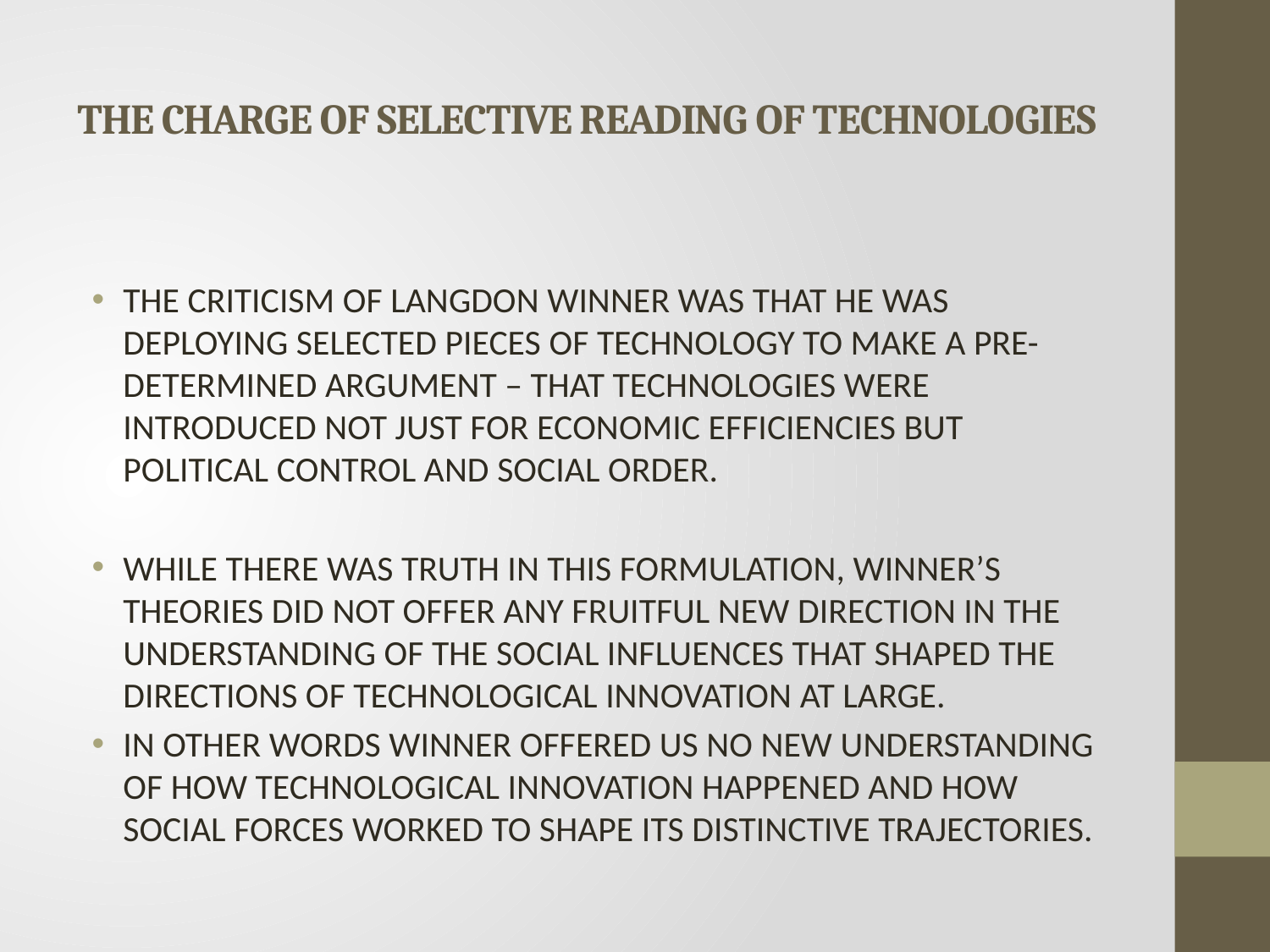

# THE CHARGE OF SELECTIVE READING OF TECHNOLOGIES

THE CRITICISM OF LANGDON WINNER WAS THAT HE WAS DEPLOYING SELECTED PIECES OF TECHNOLOGY TO MAKE A PRE-DETERMINED ARGUMENT – THAT TECHNOLOGIES WERE INTRODUCED NOT JUST FOR ECONOMIC EFFICIENCIES BUT POLITICAL CONTROL AND SOCIAL ORDER.

WHILE THERE WAS TRUTH IN THIS FORMULATION, WINNER’S THEORIES DID NOT OFFER ANY FRUITFUL NEW DIRECTION IN THE UNDERSTANDING OF THE SOCIAL INFLUENCES THAT SHAPED THE DIRECTIONS OF TECHNOLOGICAL INNOVATION AT LARGE.
IN OTHER WORDS WINNER OFFERED US NO NEW UNDERSTANDING OF HOW TECHNOLOGICAL INNOVATION HAPPENED AND HOW SOCIAL FORCES WORKED TO SHAPE ITS DISTINCTIVE TRAJECTORIES.